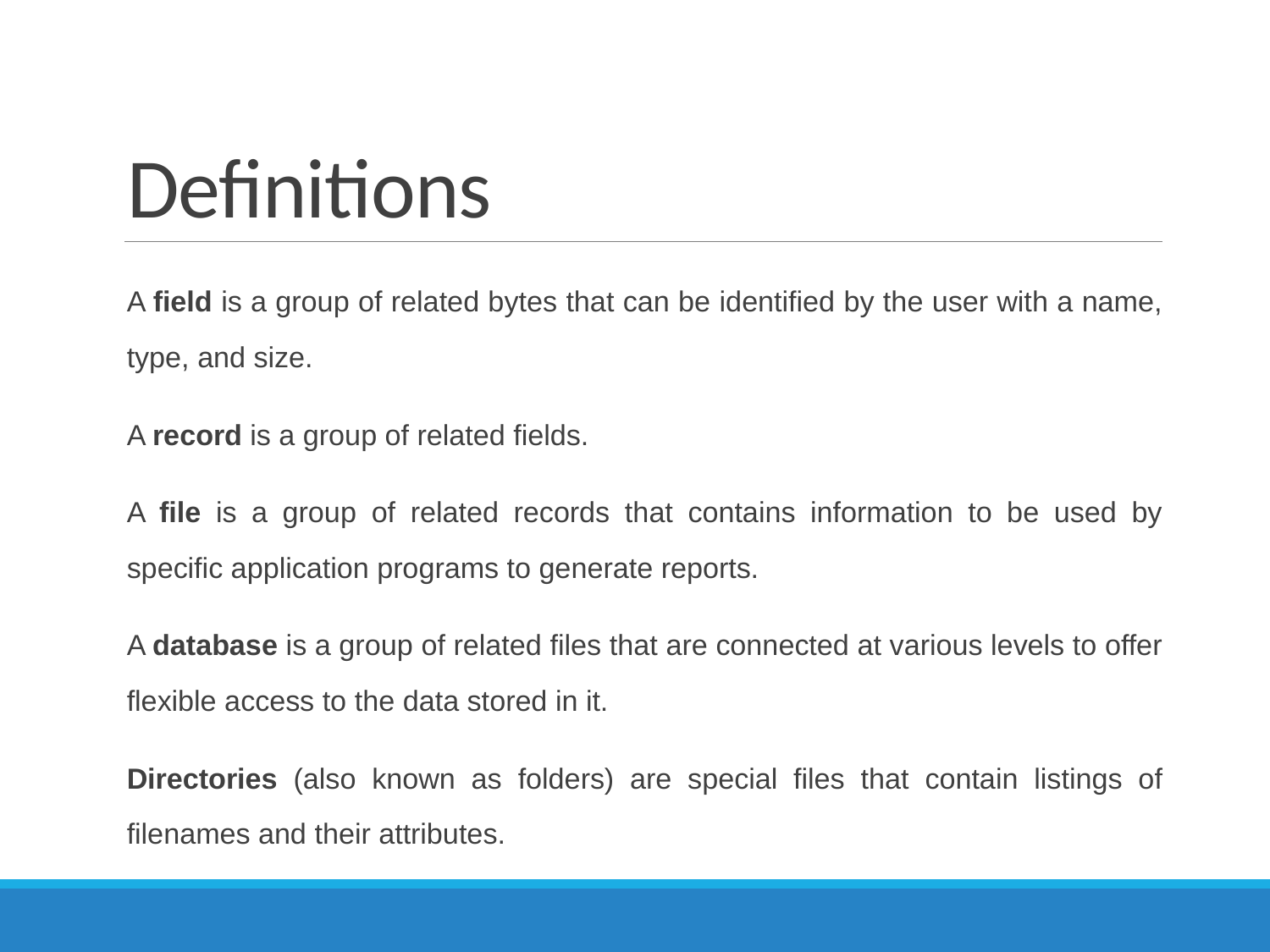

# Definitions
A field is a group of related bytes that can be identified by the user with a name, type, and size.
A record is a group of related fields.
A file is a group of related records that contains information to be used by specific application programs to generate reports.
A database is a group of related files that are connected at various levels to offer flexible access to the data stored in it.
Directories (also known as folders) are special files that contain listings of filenames and their attributes.